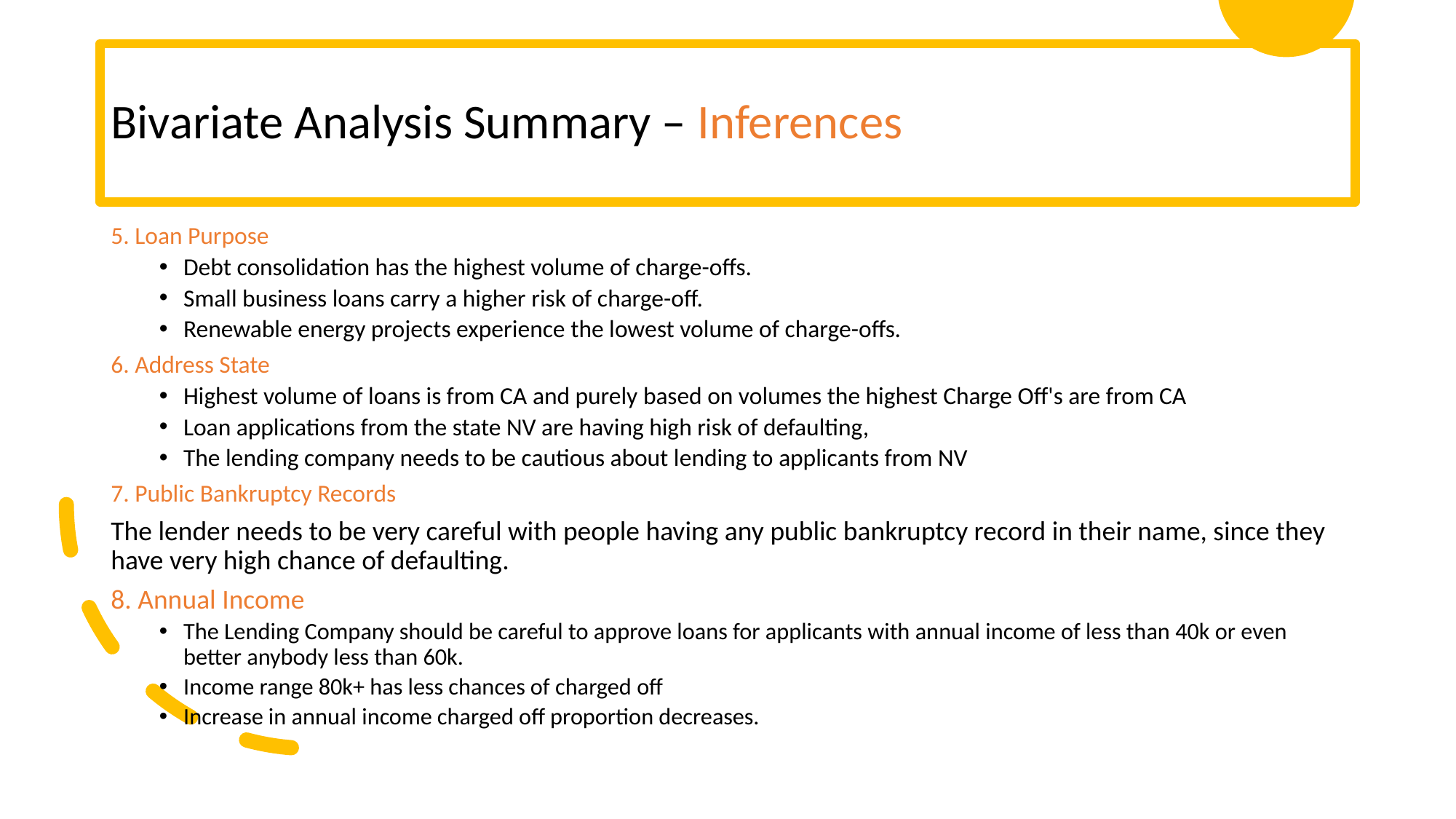

# Bivariate Analysis Summary – Inferences
5. Loan Purpose
Debt consolidation has the highest volume of charge-offs.
Small business loans carry a higher risk of charge-off.
Renewable energy projects experience the lowest volume of charge-offs.
6. Address State
Highest volume of loans is from CA and purely based on volumes the highest Charge Off's are from CA
Loan applications from the state NV are having high risk of defaulting,
The lending company needs to be cautious about lending to applicants from NV
7. Public Bankruptcy Records
The lender needs to be very careful with people having any public bankruptcy record in their name, since they have very high chance of defaulting.
8. Annual Income
The Lending Company should be careful to approve loans for applicants with annual income of less than 40k or even better anybody less than 60k.
Income range 80k+ has less chances of charged off
Increase in annual income charged off proportion decreases.